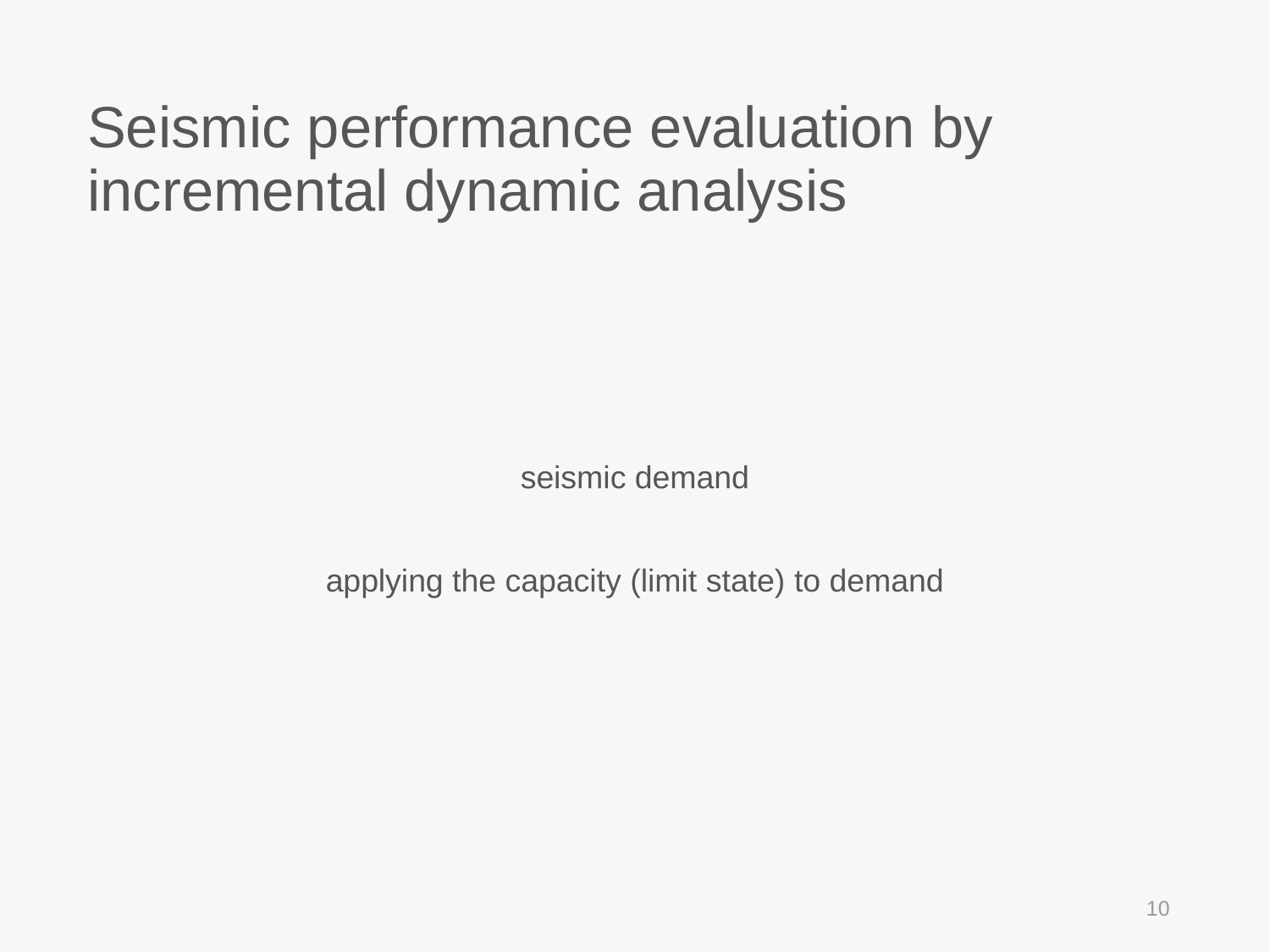

Seismic performance evaluation by incremental dynamic analysis

seismic demand
applying the capacity (limit state) to demand
10